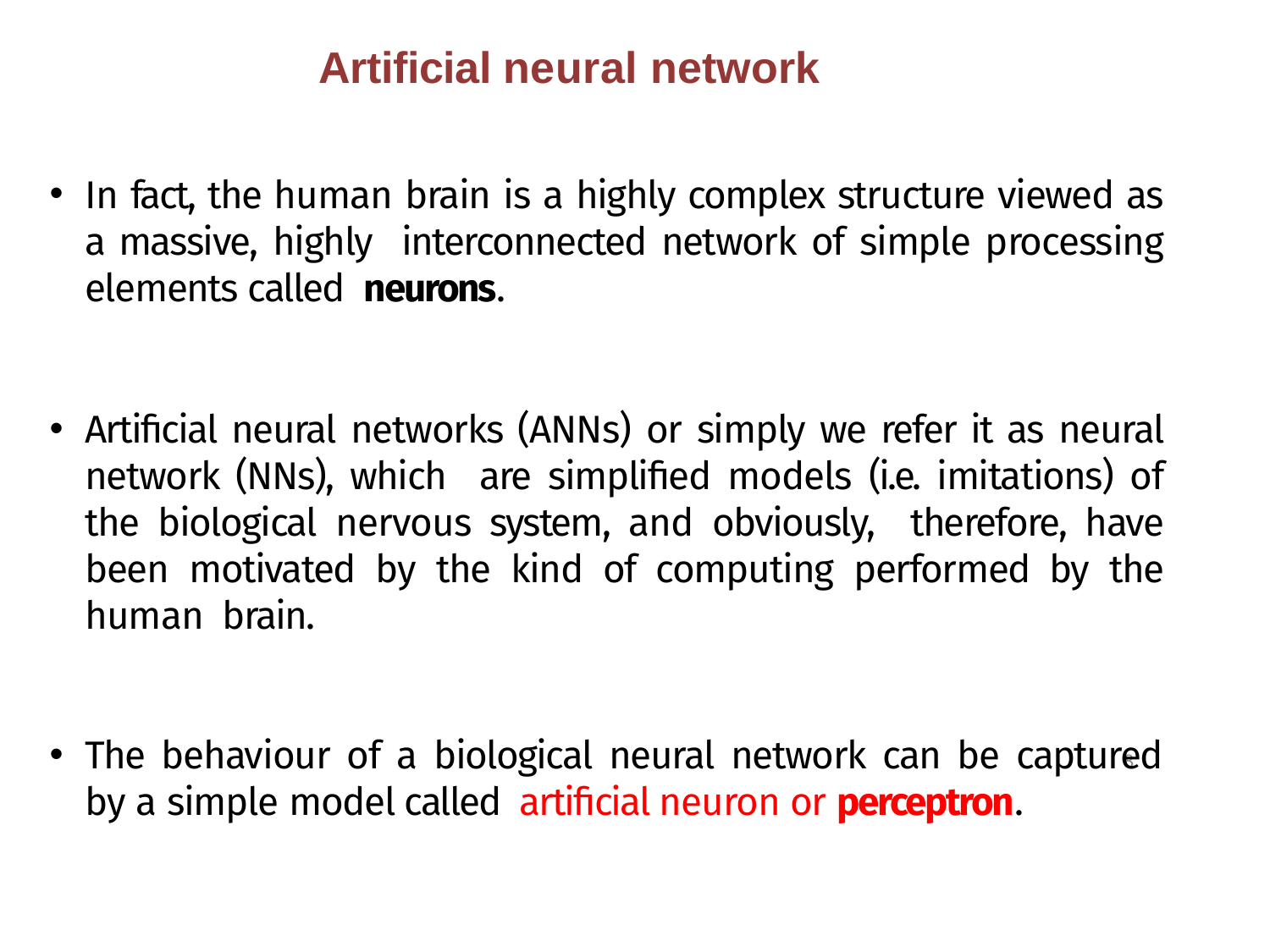

# Artificial neural network
In fact, the human brain is a highly complex structure viewed as a massive, highly  interconnected network of simple processing elements called  neurons.

Artificial neural networks (ANNs) or simply we refer it as neural network (NNs), which  are simplified models (i.e. imitations) of the biological nervous system, and obviously,  therefore, have been motivated by the kind of computing performed by the human  brain.

The behaviour of a biological neural network can be captured by a simple model called  artificial neuron or perceptron.
8